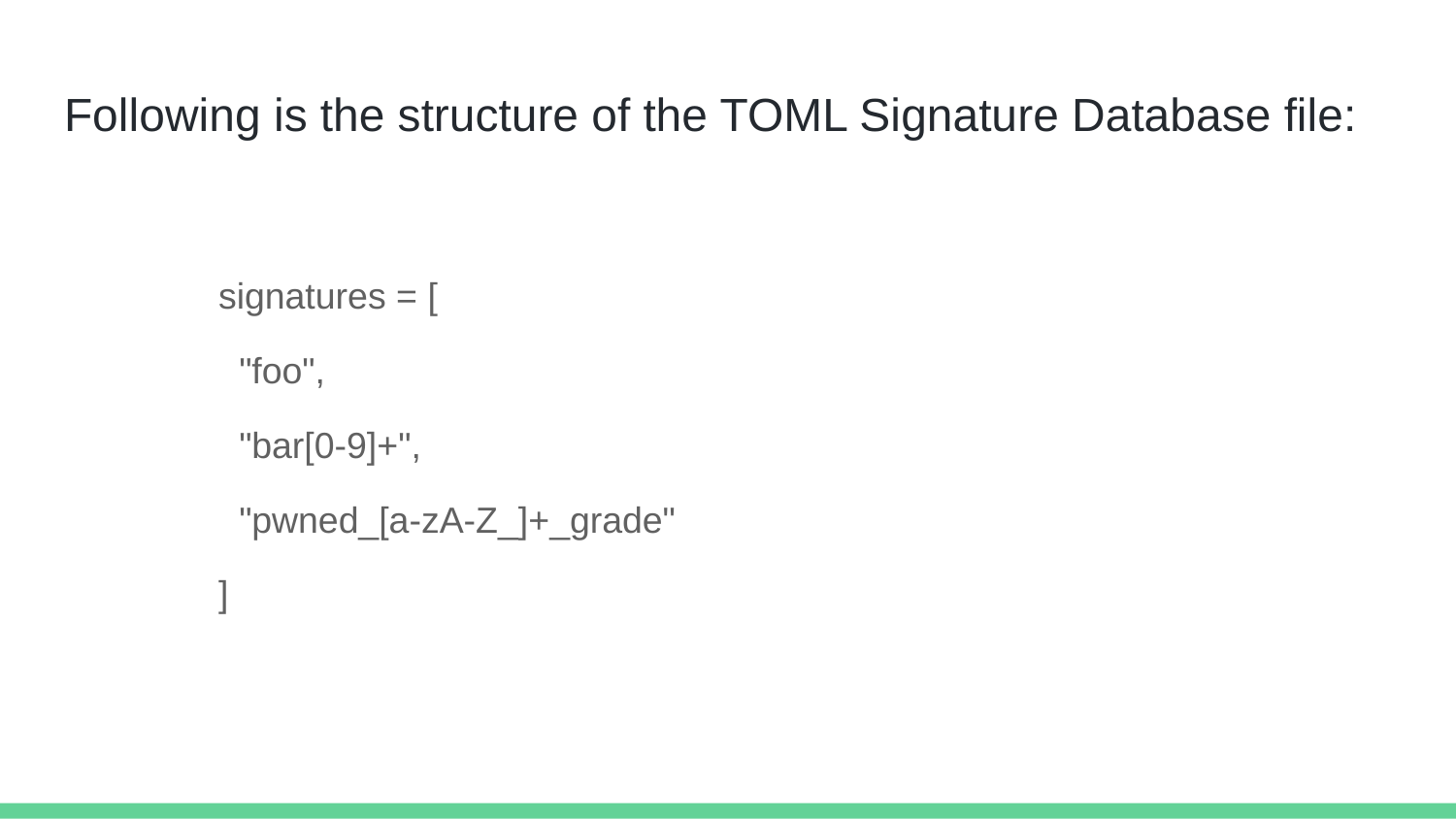

# Following is the structure of the TOML Signature Database file:
signatures = [
  "foo",
  "bar[0-9]+",
  "pwned_[a-zA-Z_]+_grade"
]